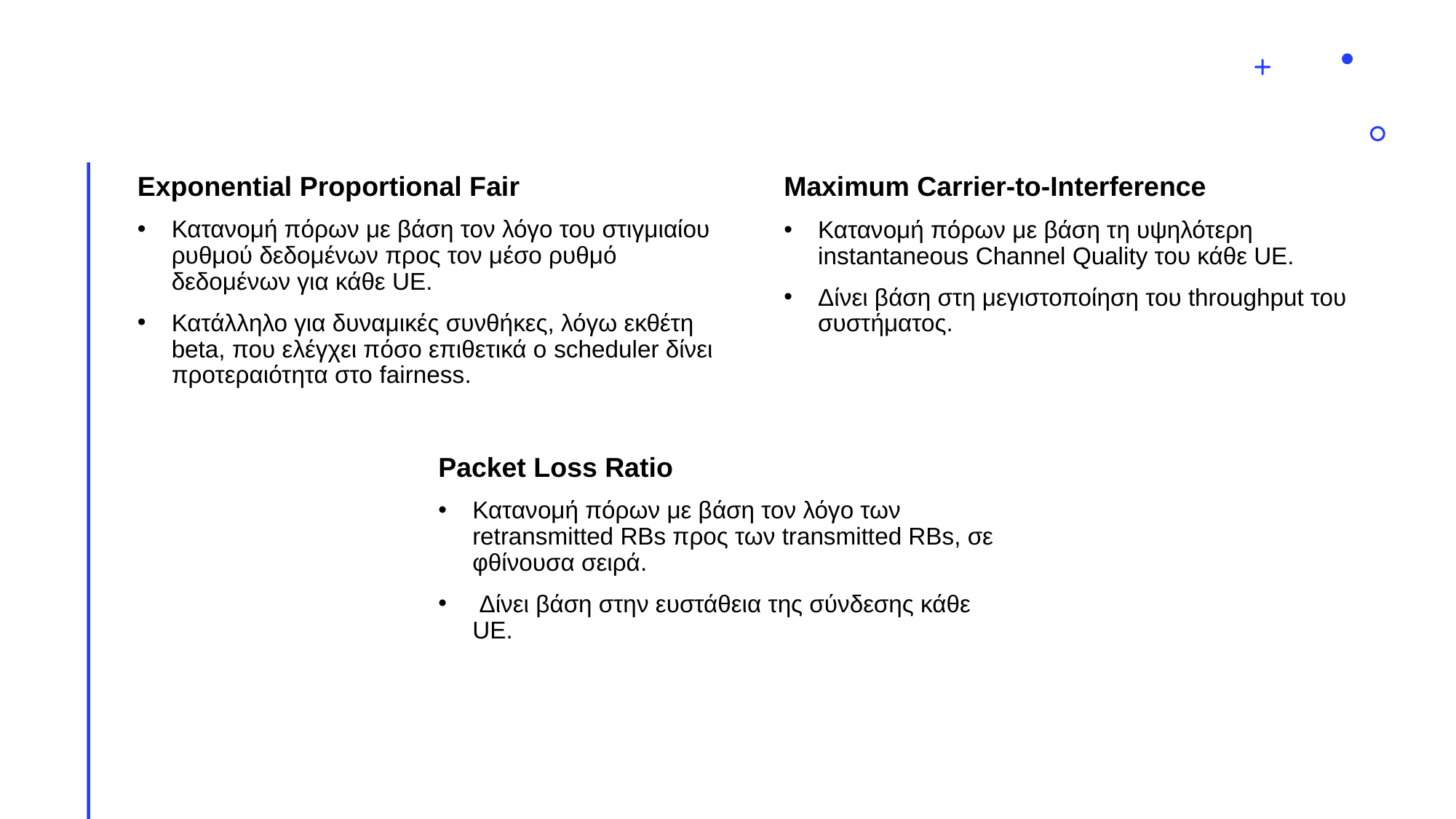

Exponential Proportional Fair
Κατανομή πόρων με βάση τον λόγο του στιγμιαίου ρυθμού δεδομένων προς τον μέσο ρυθμό δεδομένων για κάθε UE.
Κατάλληλο για δυναμικές συνθήκες, λόγω εκθέτη beta, που ελέγχει πόσο επιθετικά ο scheduler δίνει προτεραιότητα στο fairness.

Maximum Carrier-to-Interference
Κατανομή πόρων με βάση τη υψηλότερη instantaneous Channel Quality του κάθε UE.
Δίνει βάση στη μεγιστοποίηση του throughput του συστήματος.

Packet Loss Ratio
Κατανομή πόρων με βάση τον λόγο των retransmitted RBs προς των transmitted RBs, σε φθίνουσα σειρά.
 Δίνει βάση στην ευστάθεια της σύνδεσης κάθε UE.